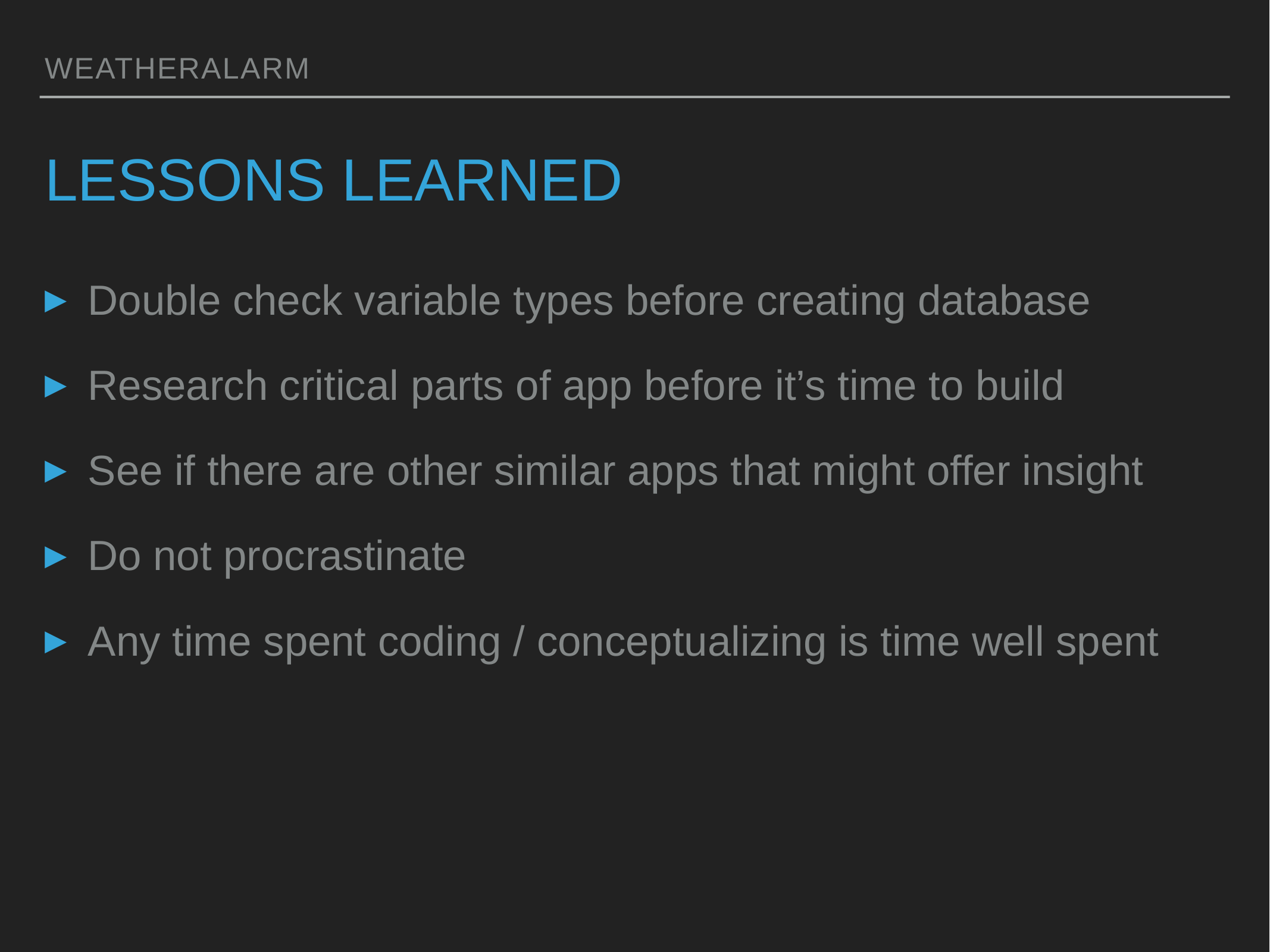

weatheralarm
# lessons learned
Double check variable types before creating database
Research critical parts of app before it’s time to build
See if there are other similar apps that might offer insight
Do not procrastinate
Any time spent coding / conceptualizing is time well spent